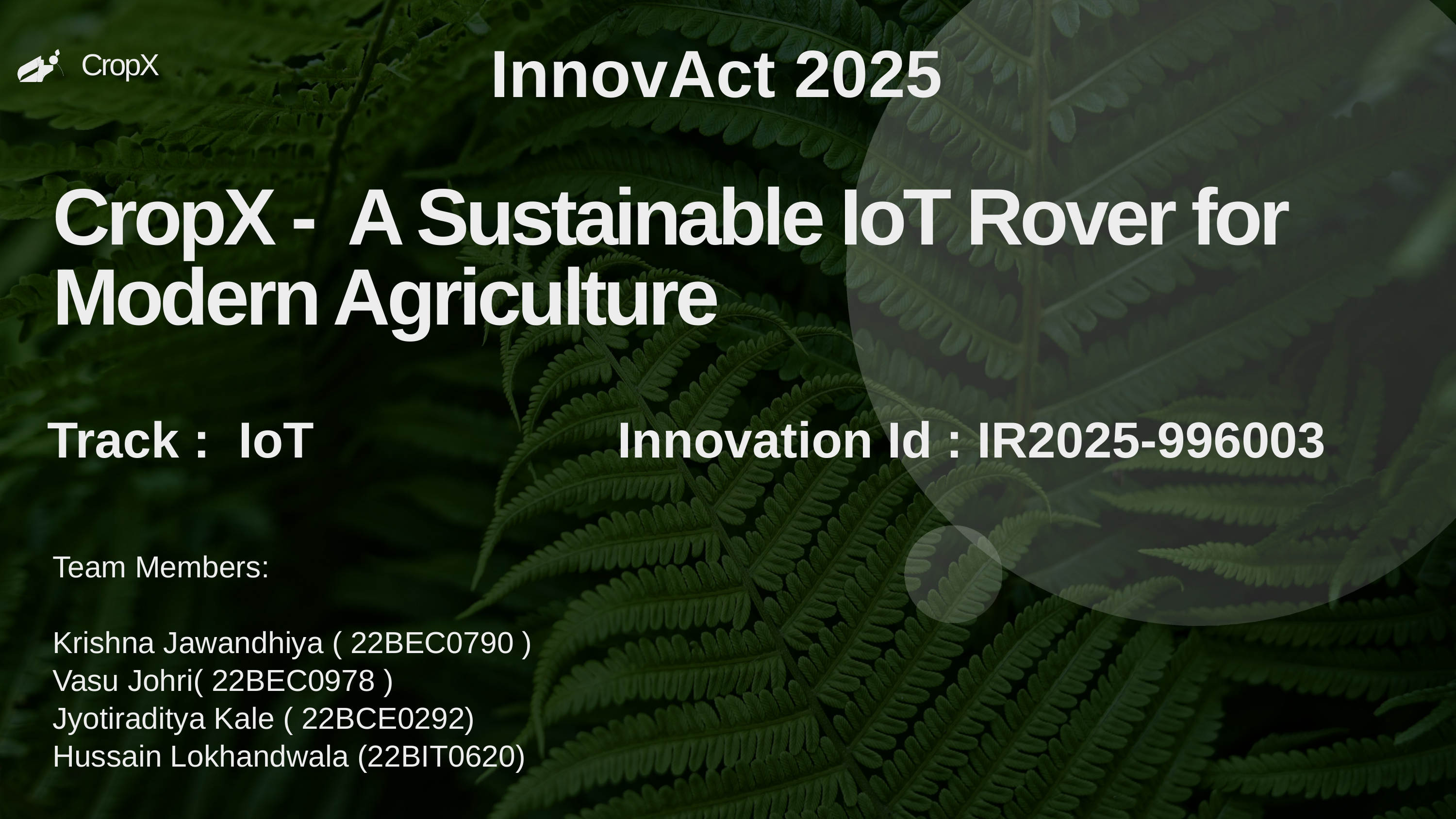

InnovAct 2025

CropX
CropX -  A Sustainable IoT Rover for Modern Agriculture
Track :  IoT
Innovation Id : IR2025-996003

Team Members:

Krishna Jawandhiya ( 22BEC0790 )
Vasu Johri( 22BEC0978 )
Jyotiraditya Kale ( 22BCE0292)
Hussain Lokhandwala (22BIT0620)